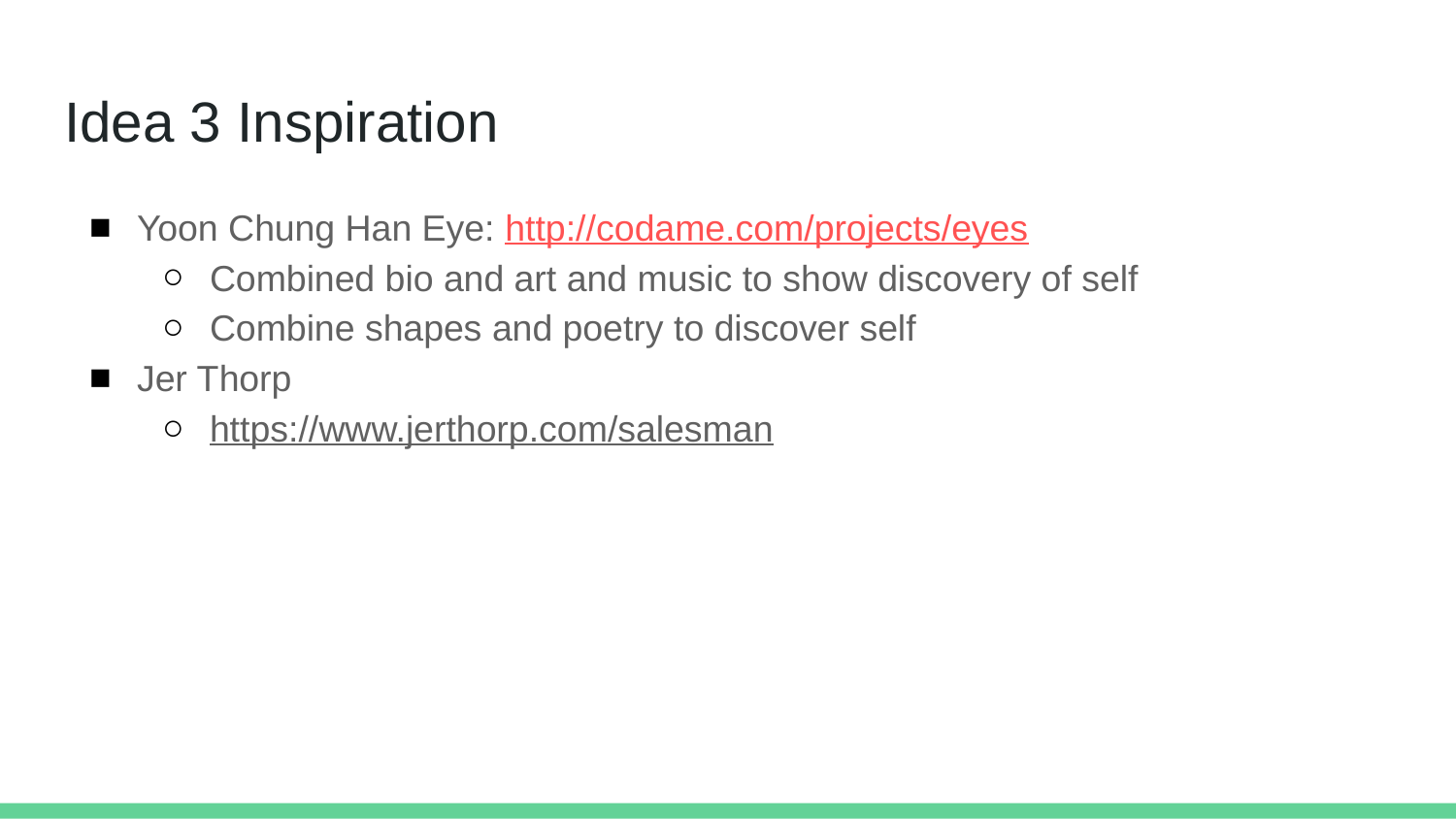

# Idea 3 Inspiration
Yoon Chung Han Eye: http://codame.com/projects/eyes
Combined bio and art and music to show discovery of self
Combine shapes and poetry to discover self
Jer Thorp
https://www.jerthorp.com/salesman